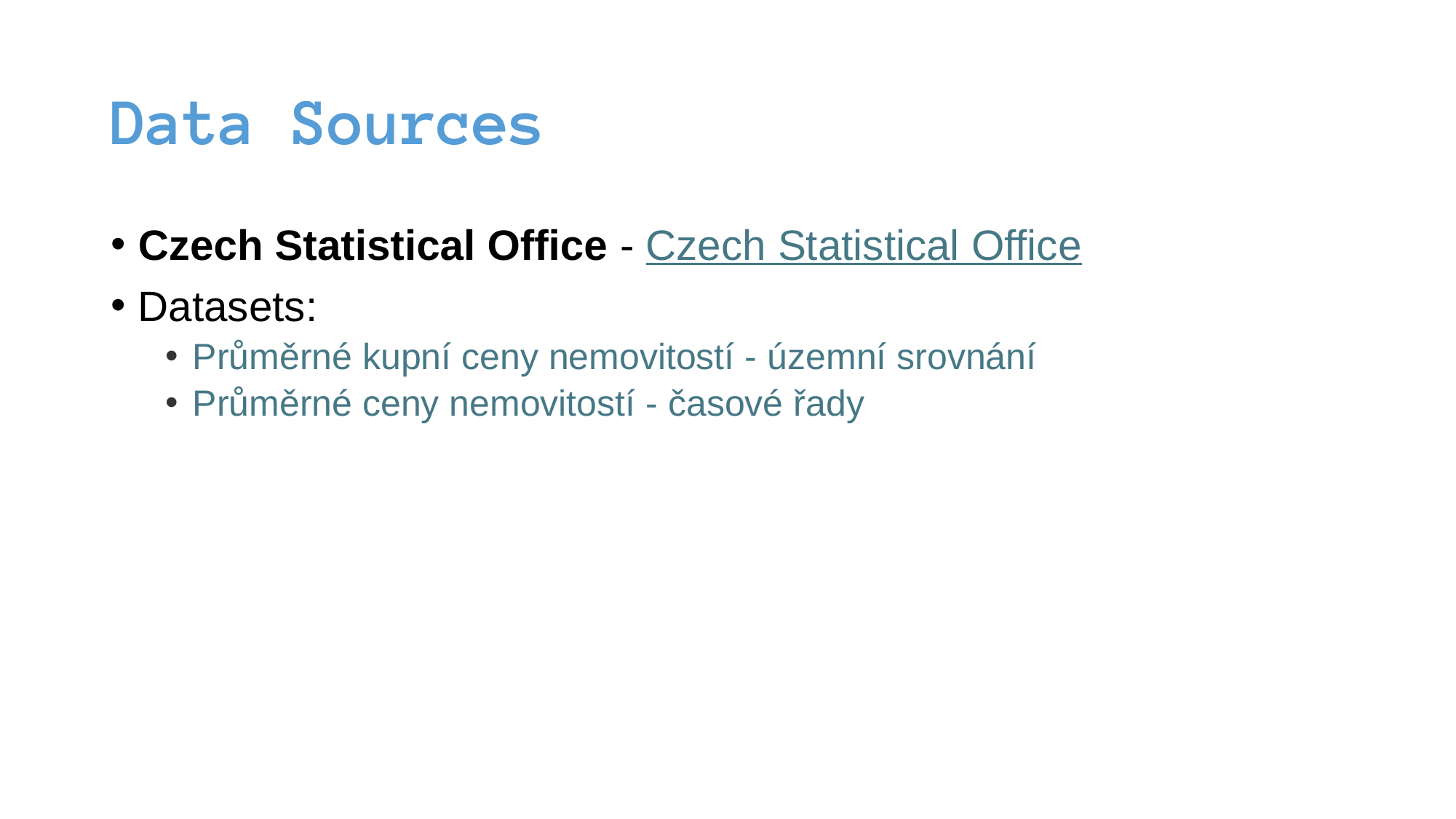

# Data Sources
Czech Statistical Office - Czech Statistical Office
Datasets:
Průměrné kupní ceny nemovitostí - územní srovnání
Průměrné ceny nemovitostí - časové řady